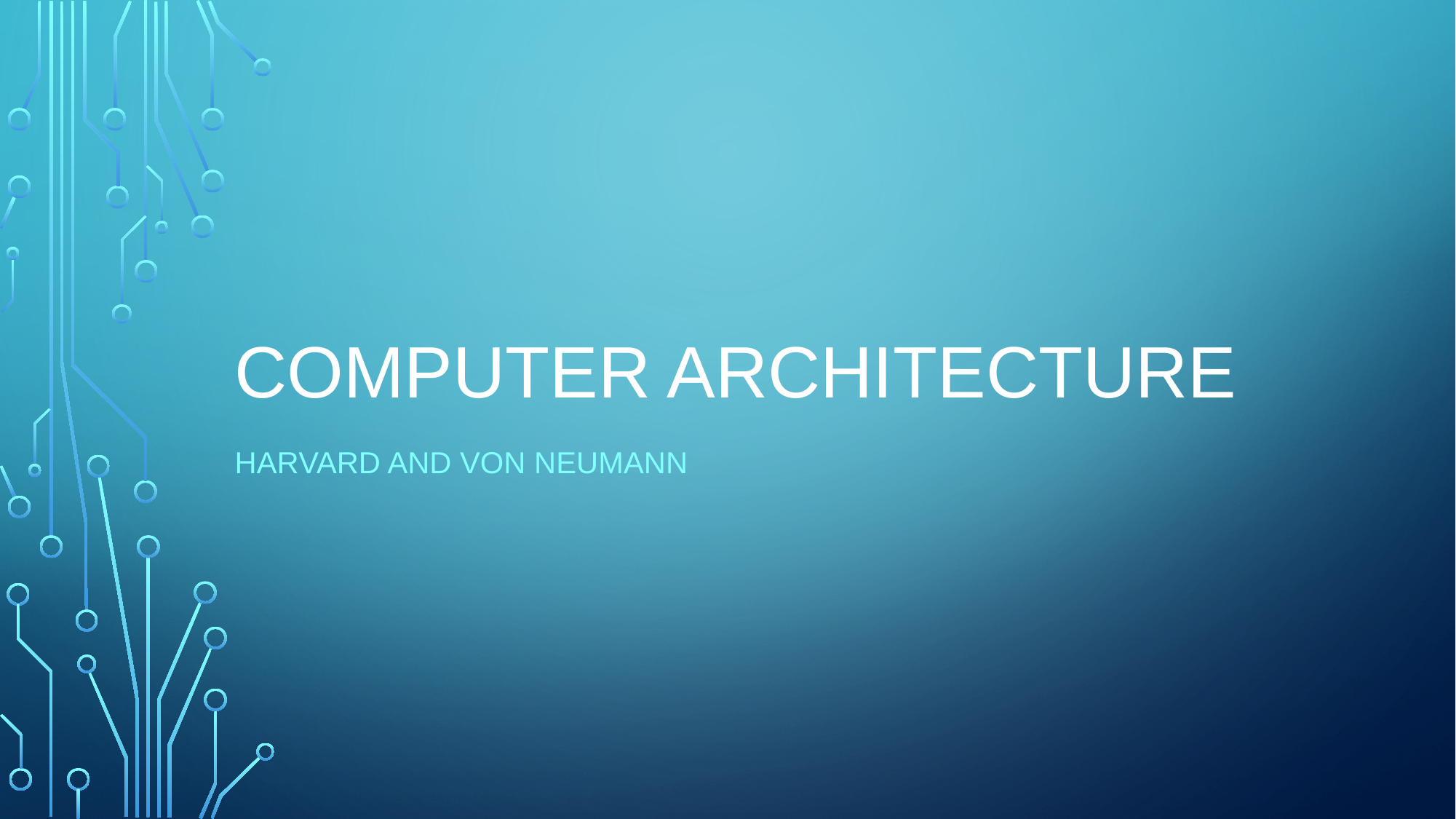

# COMPUTER ARCHITECTURE
Harvard and von neumann